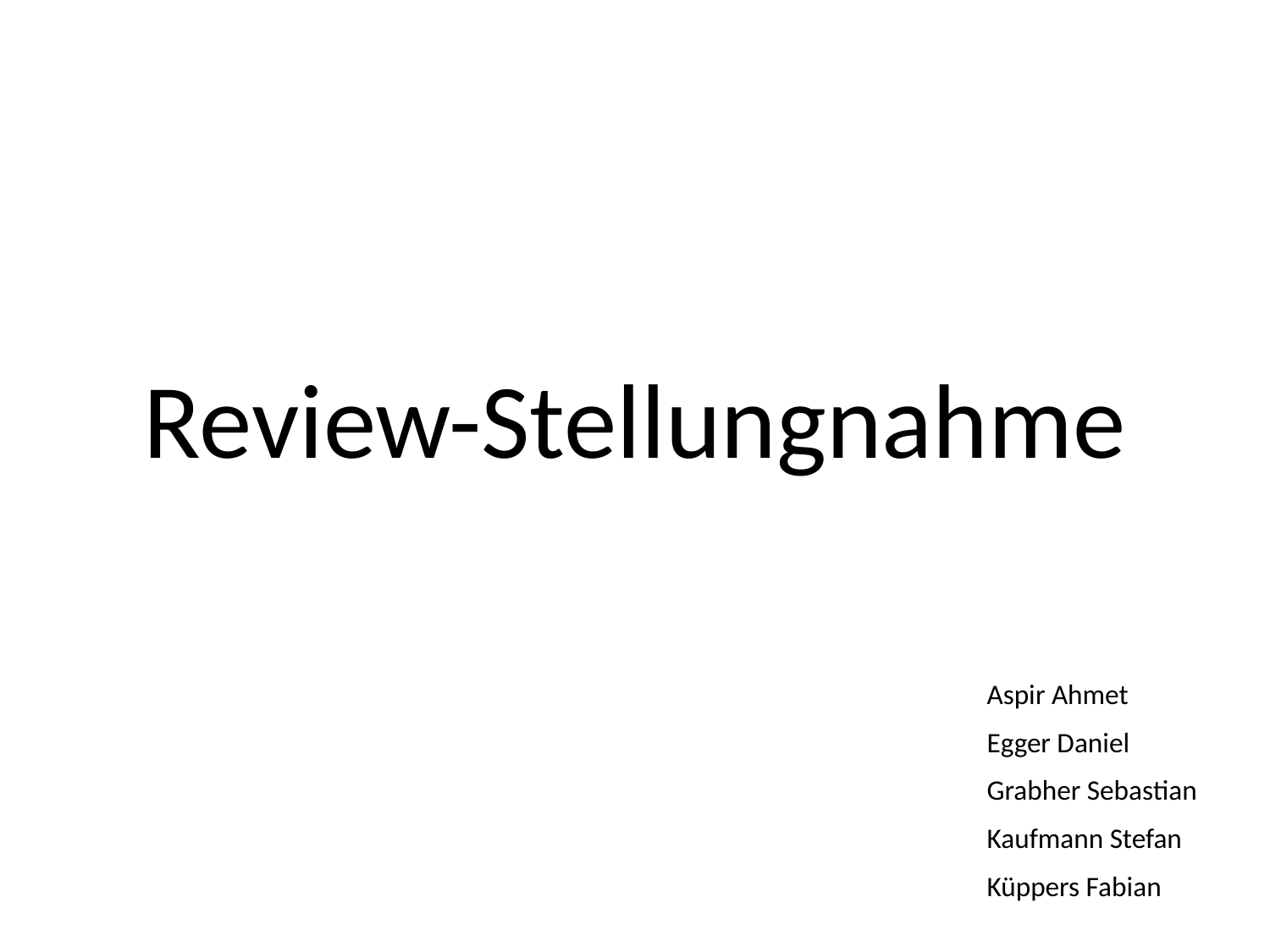

# Review-Stellungnahme
Aspir Ahmet
Egger Daniel
Grabher Sebastian
Kaufmann Stefan
Küppers Fabian